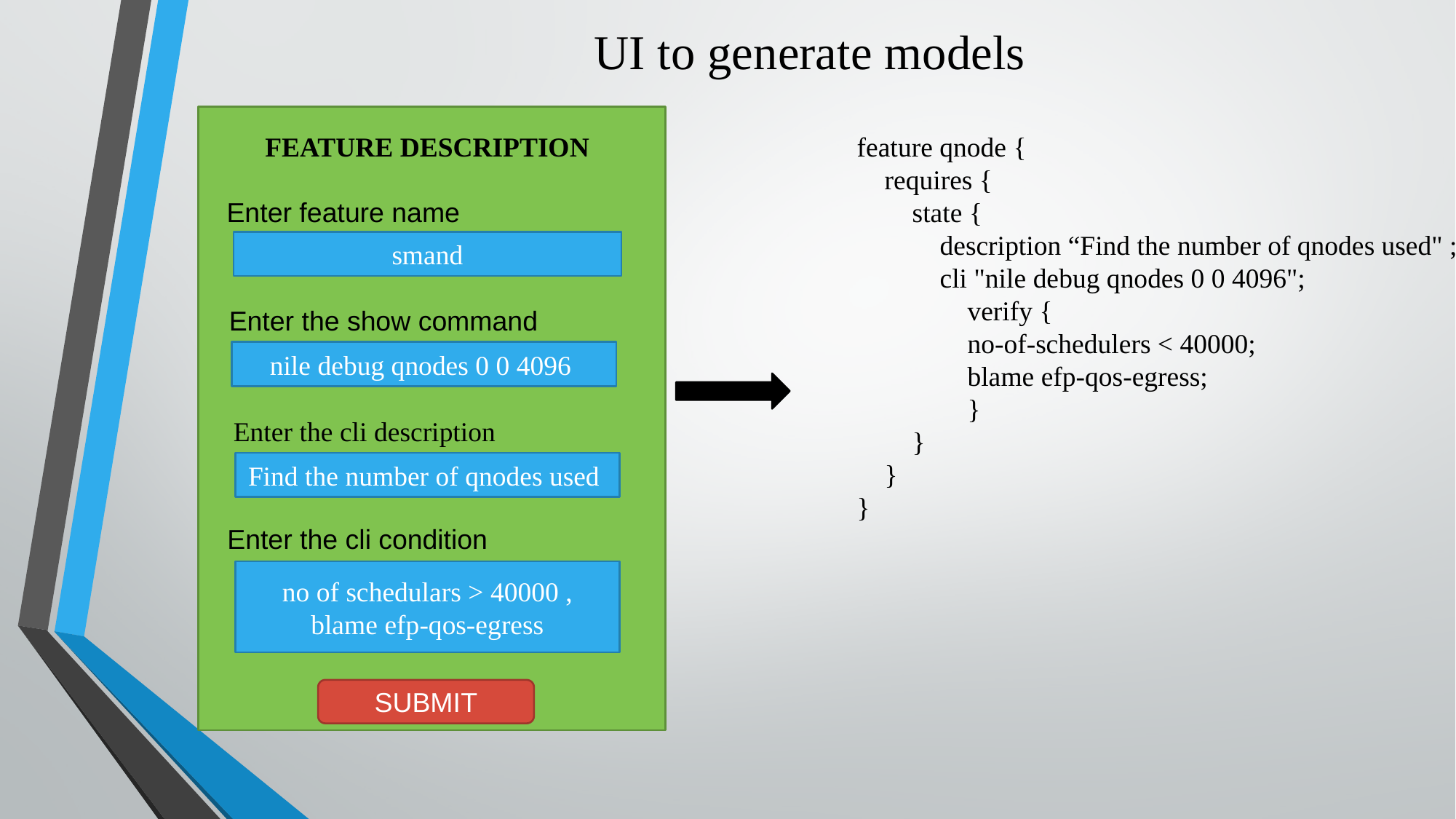

UI to generate models

FEATURE DESCRIPTION
feature qnode {
    requires {
        state {
            description “Find the number of qnodes used" ;
            cli "nile debug qnodes 0 0 4096";
                verify {
                no-of-schedulers < 40000;
                blame efp-qos-egress;
                }
        }
    }
}
Enter feature name
smand
Enter the show command
nile debug qnodes 0 0 4096

Enter the cli description
Find the number of qnodes used
Enter the cli condition
no of schedulars > 40000 , blame efp-qos-egress
SUBMIT